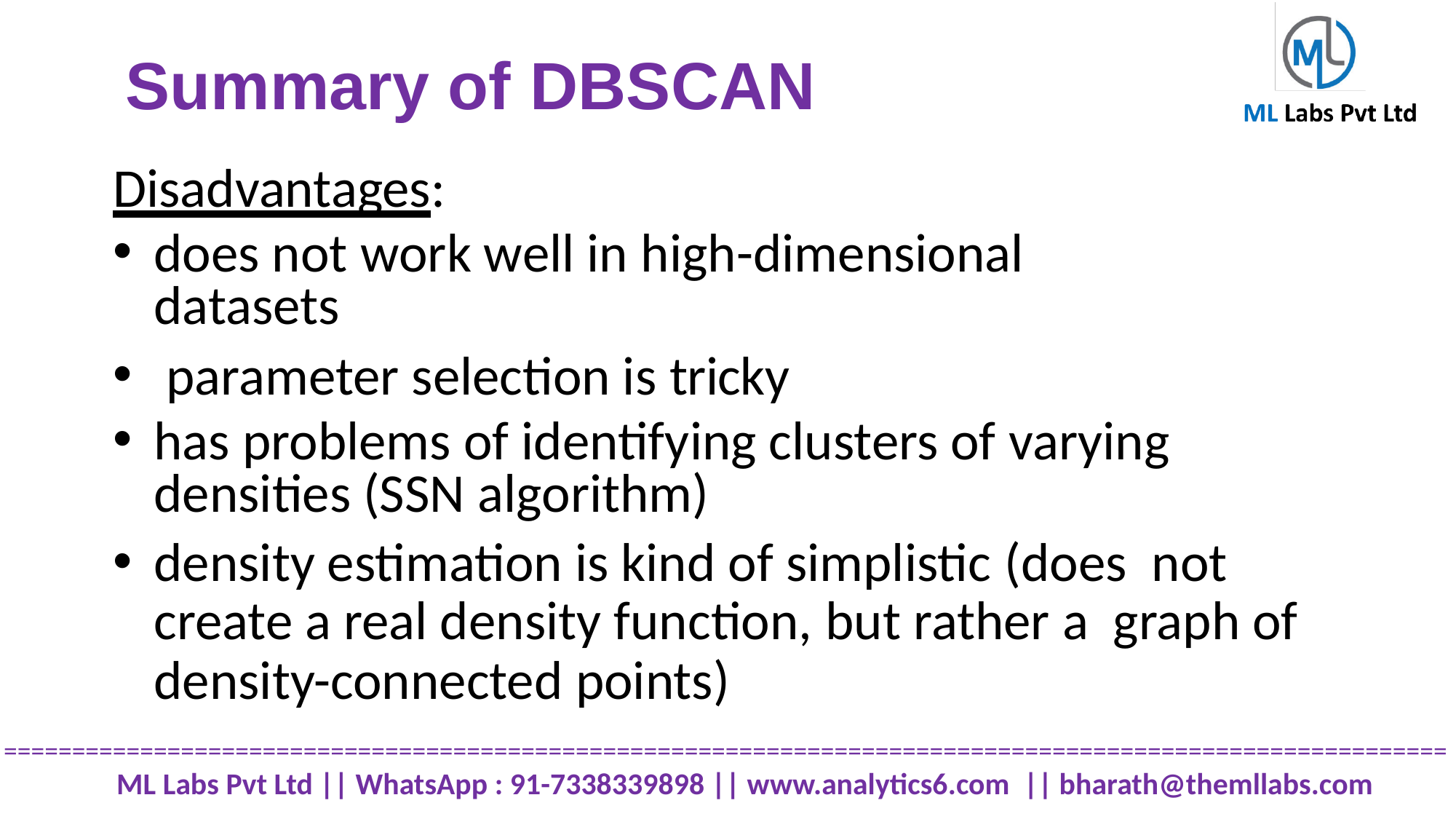

# Summary of DBSCAN
Disadvantages:
does not work well in high-dimensional  datasets
parameter selection is tricky
has problems of identifying clusters of varying  densities (SSN algorithm)
density estimation is kind of simplistic (does  not create a real density function, but rather a  graph of density-connected points)
==========================================================================================================